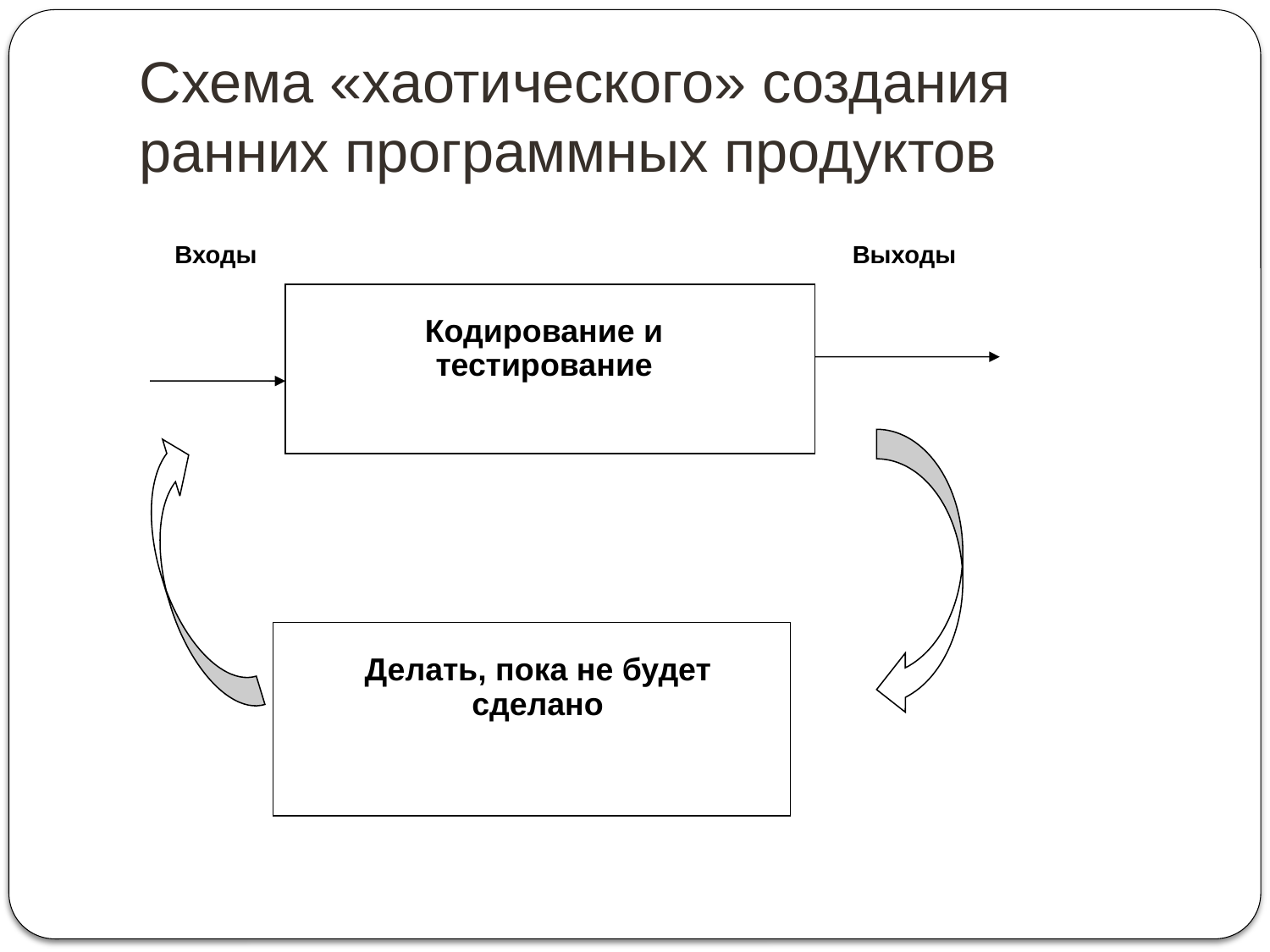

# Схема «хаотического» создания ранних программных продуктов
Входы
Выходы

Кодирование и тестирование

Делать, пока не будет сделано